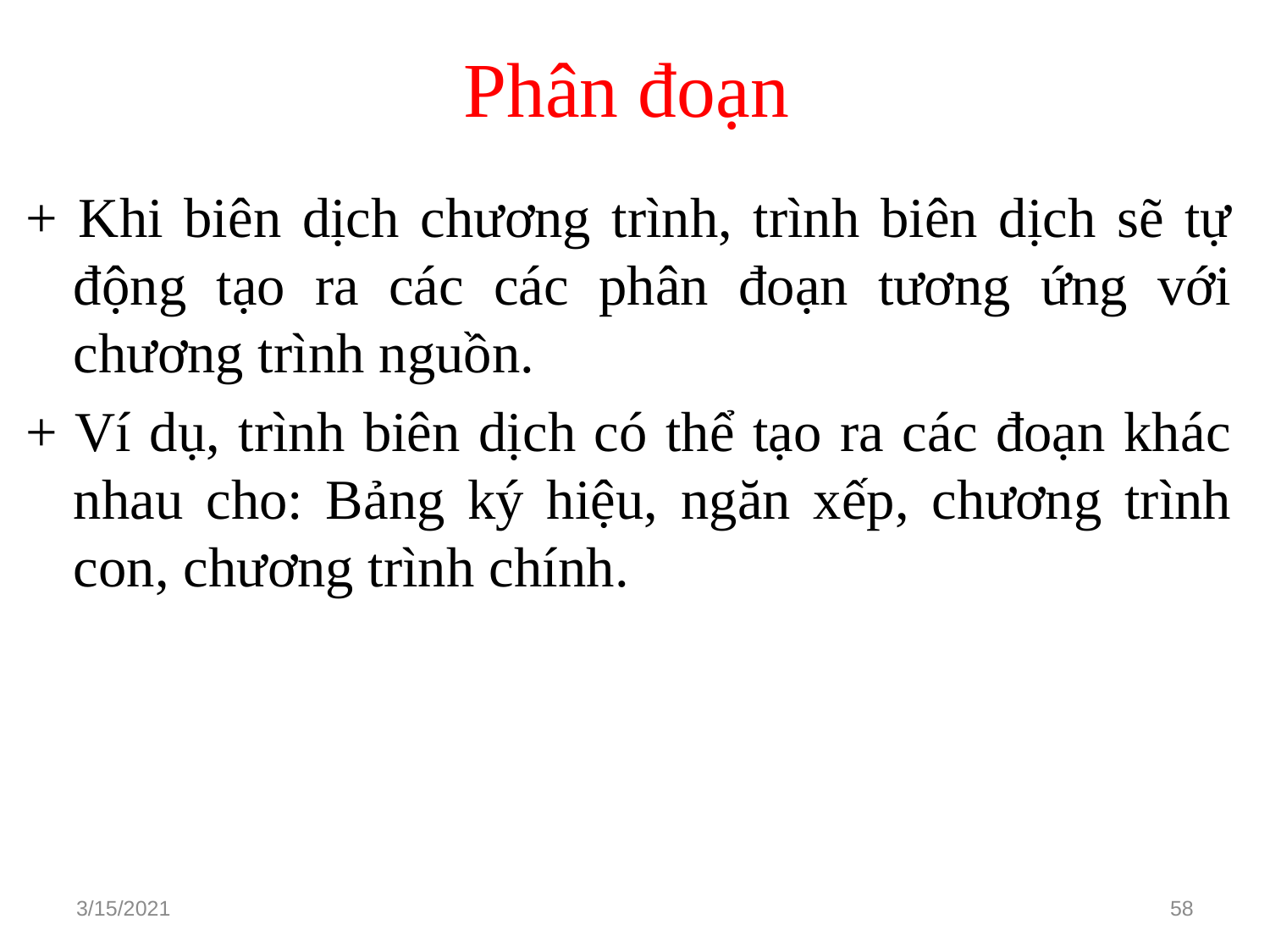

# Phân đoạn
+ Khi biên dịch chương trình, trình biên dịch sẽ tự động tạo ra các các phân đoạn tương ứng với chương trình nguồn.
+ Ví dụ, trình biên dịch có thể tạo ra các đoạn khác nhau cho: Bảng ký hiệu, ngăn xếp, chương trình con, chương trình chính.
3/15/2021
58